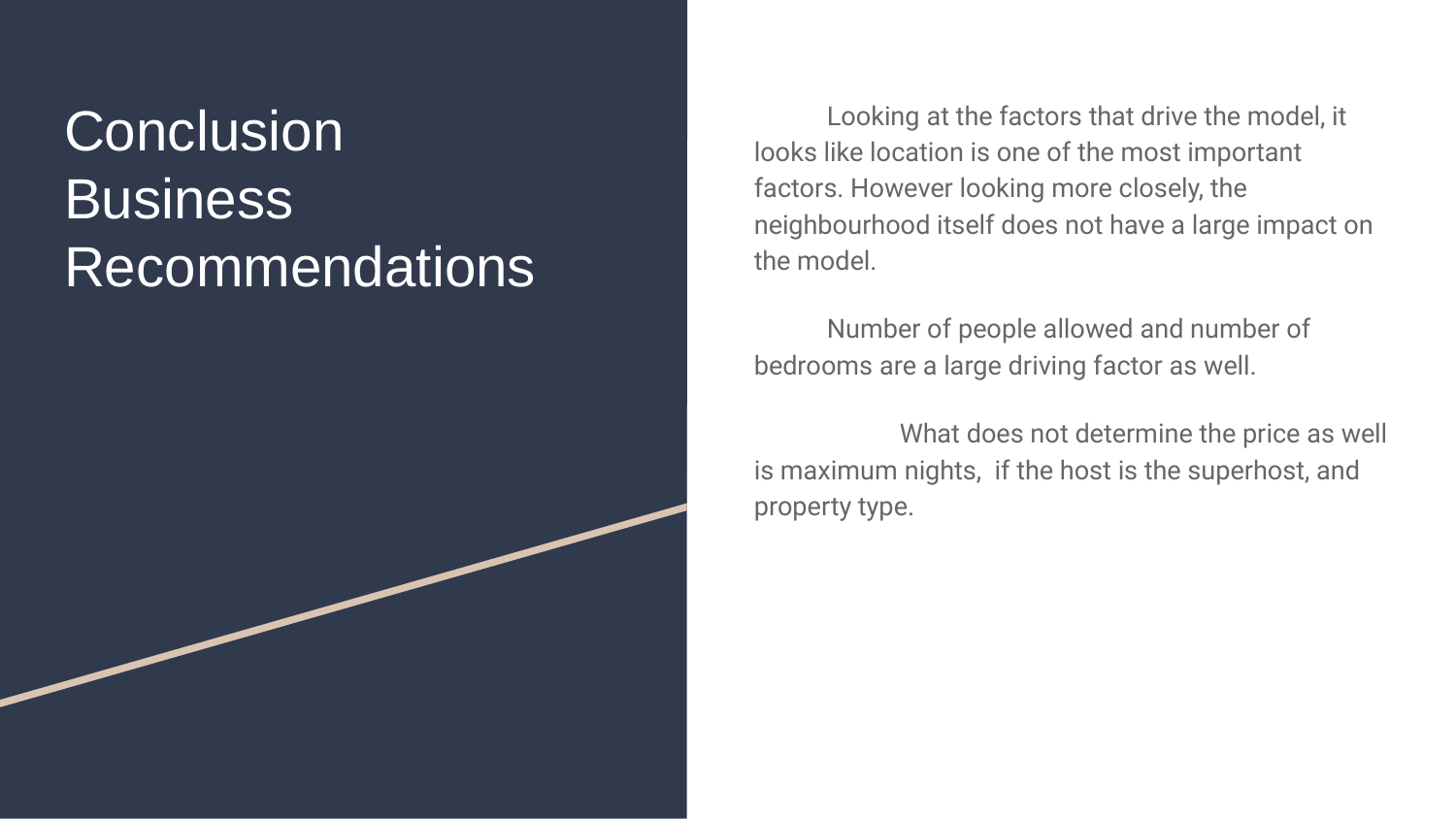

# Conclusion
Business Recommendations
Looking at the factors that drive the model, it looks like location is one of the most important factors. However looking more closely, the neighbourhood itself does not have a large impact on the model.
Number of people allowed and number of bedrooms are a large driving factor as well.
	What does not determine the price as well is maximum nights,  if the host is the superhost, and property type.